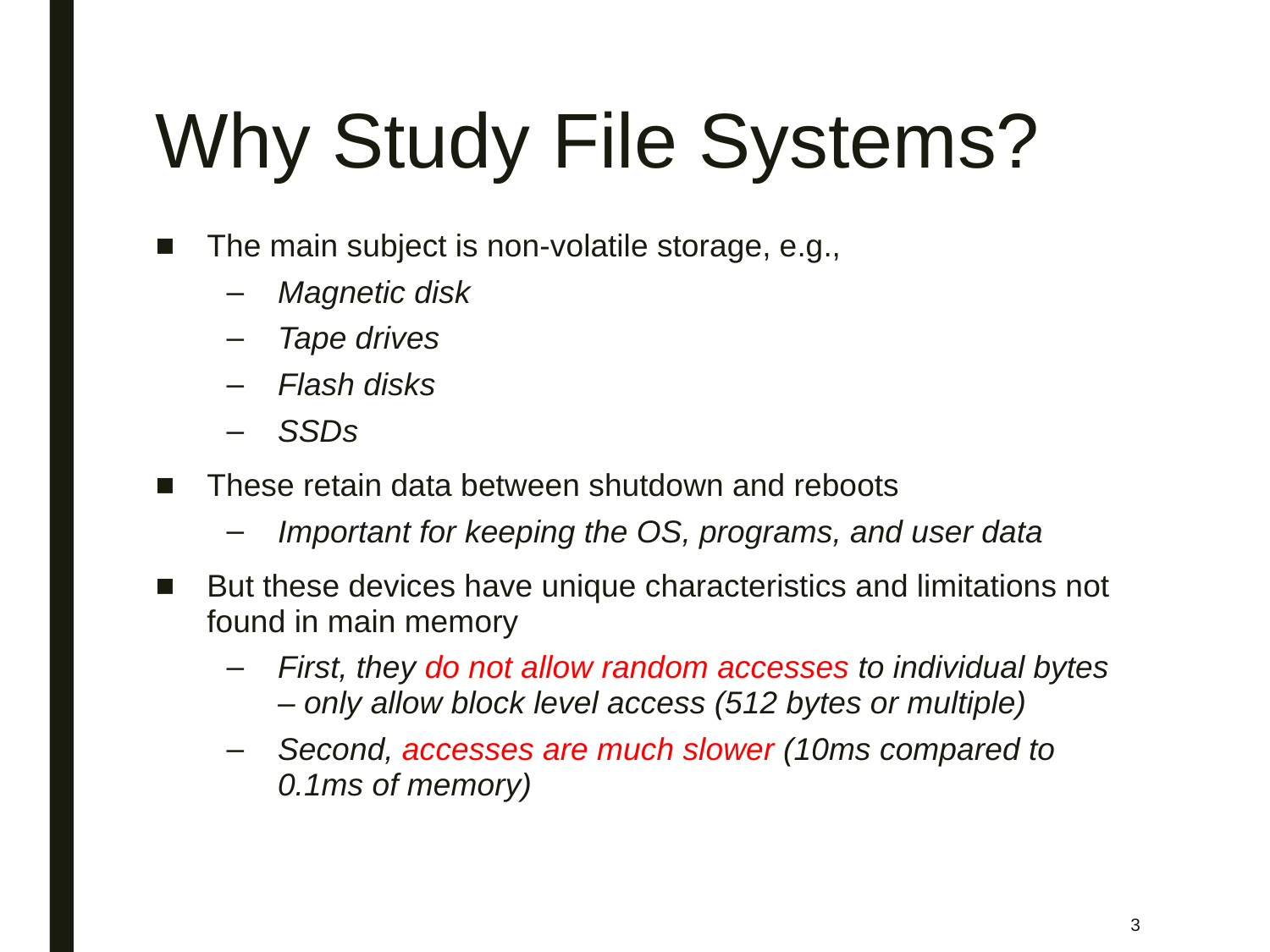

# Why Study File Systems?
The main subject is non-volatile storage, e.g.,
Magnetic disk
Tape drives
Flash disks
SSDs
These retain data between shutdown and reboots
Important for keeping the OS, programs, and user data
But these devices have unique characteristics and limitations not found in main memory
First, they do not allow random accesses to individual bytes – only allow block level access (512 bytes or multiple)
Second, accesses are much slower (10ms compared to 0.1ms of memory)
3